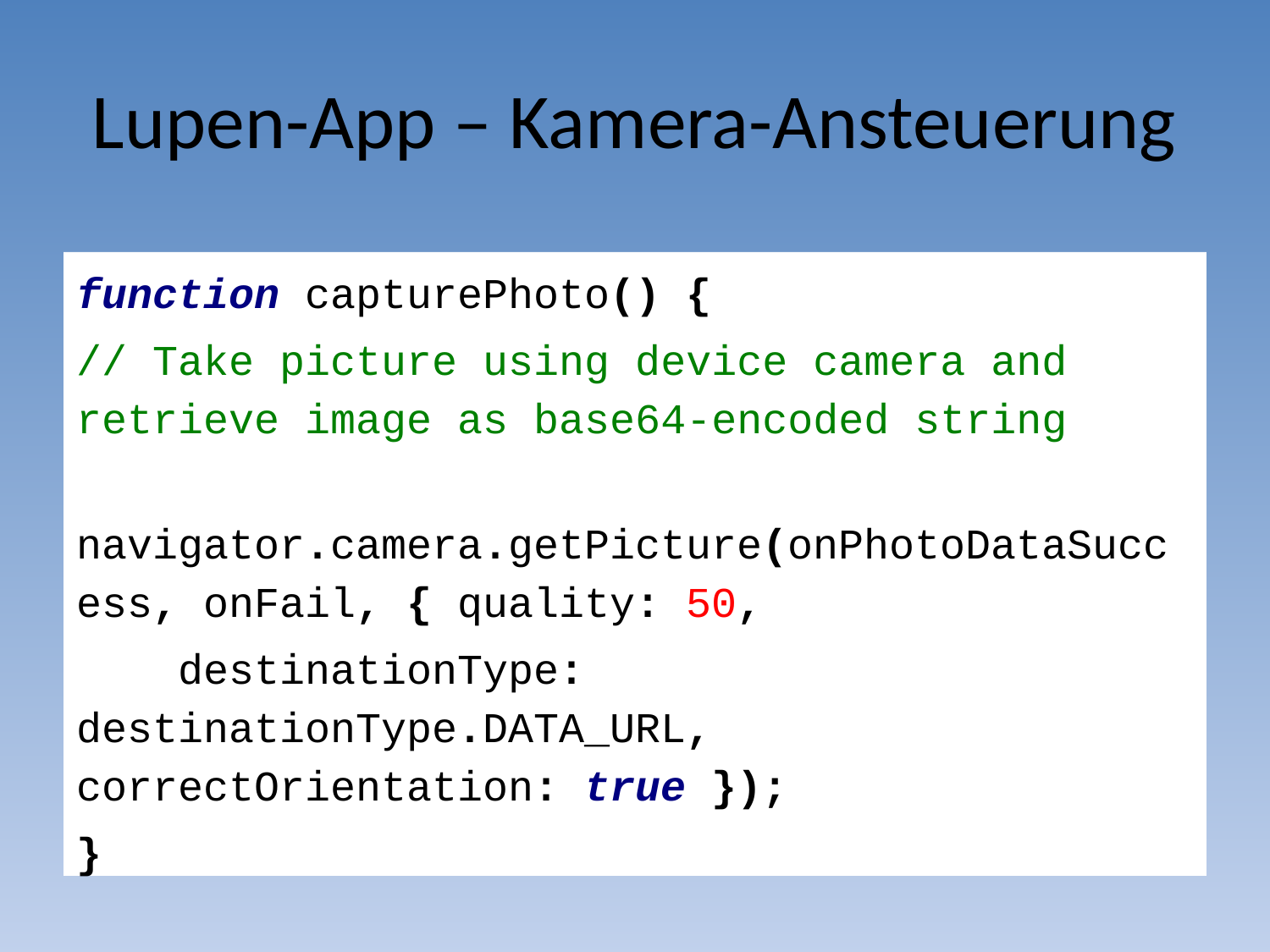

# Lupen-App – Kamera-Ansteuerung
function capturePhoto() {
// Take picture using device camera and retrieve image as base64-encoded string
  navigator.camera.getPicture(onPhotoDataSuccess, onFail, { quality: 50,
    destinationType: destinationType.DATA_URL, correctOrientation: true });
}